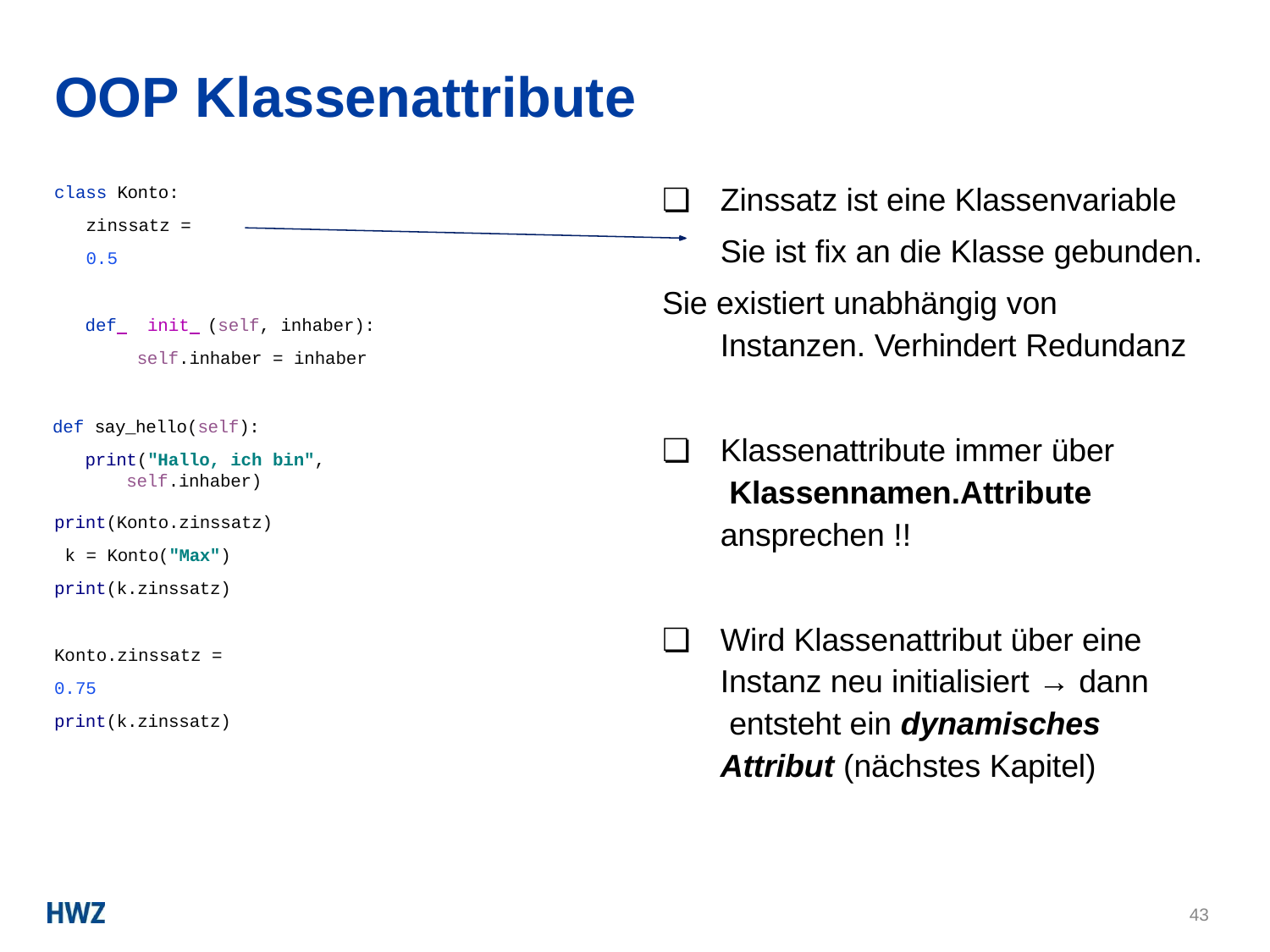

# OOP Klassenattribute
❏	Zinssatz ist eine Klassenvariable  Sie ist fix an die Klasse gebunden.
Sie existiert unabhängig von  Instanzen. Verhindert Redundanz

❏	Klassenattribute immer über  Klassennamen.Attribute  ansprechen !!

❏	Wird Klassenattribut über eine  Instanz neu initialisiert → dann  entsteht ein dynamisches  Attribut (nächstes Kapitel)
class Konto:  zinssatz = 0.5

def init (self, inhaber):  self.inhaber = inhaber

def say_hello(self):
print("Hallo, ich bin", self.inhaber)

print(Konto.zinssatz)  k = Konto("Max")  print(k.zinssatz)

Konto.zinssatz = 0.75  print(k.zinssatz)
43